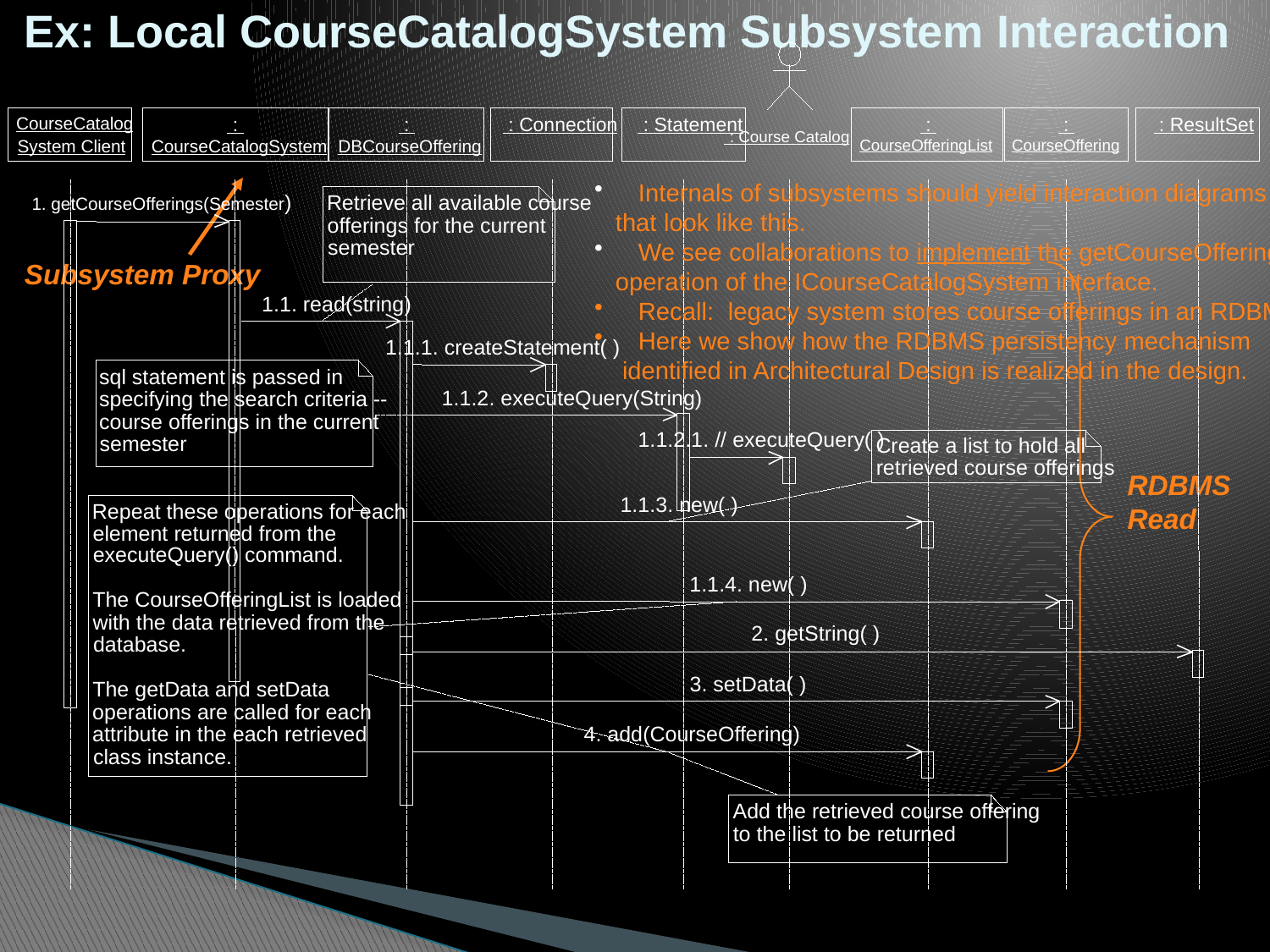

# Ex: Local CourseCatalogSystem Subsystem Interaction

CourseCatalog
 :
 :
 : Connection
 : Statement
 :
 :
 : ResultSet
 : Course Catalog
System Client
CourseCatalogSystem
DBCourseOffering
CourseOfferingList
CourseOffering

1. getCourseOfferings(Semester)
Retrieve all available course
offerings for the current

semester

1.1. read(string)

1.1.1. createStatement( )

sql statement is passed in

1.1.2. executeQuery(String)
specifying the search criteria --
course offerings in the current

1.1.2.1. // executeQuery( )
semester

Create a list to hold all

retrieved course offerings

1.1.3. new( )

Repeat these operations for each

element returned from the

executeQuery() command.
1.1.4. new( )
The CourseOfferingList is loaded

with the data retrieved from the
2. getString( )
database.

3. setData( )

The getData and setData

operations are called for each

attribute in the each retrieved
4. add(CourseOffering)
class instance.

Add the retrieved course offering
to the list to be returned
  Internals of subsystems should yield interaction diagrams
   that look like this.
  We see collaborations to implement the getCourseOfferings
   operation of the ICourseCatalogSystem interface.
  Recall:  legacy system stores course offerings in an RDBMS.
  Here we show how the RDBMS persistency mechanism
    identified in Architectural Design is realized in the design.

Subsystem Proxy

RDBMS
Read
18